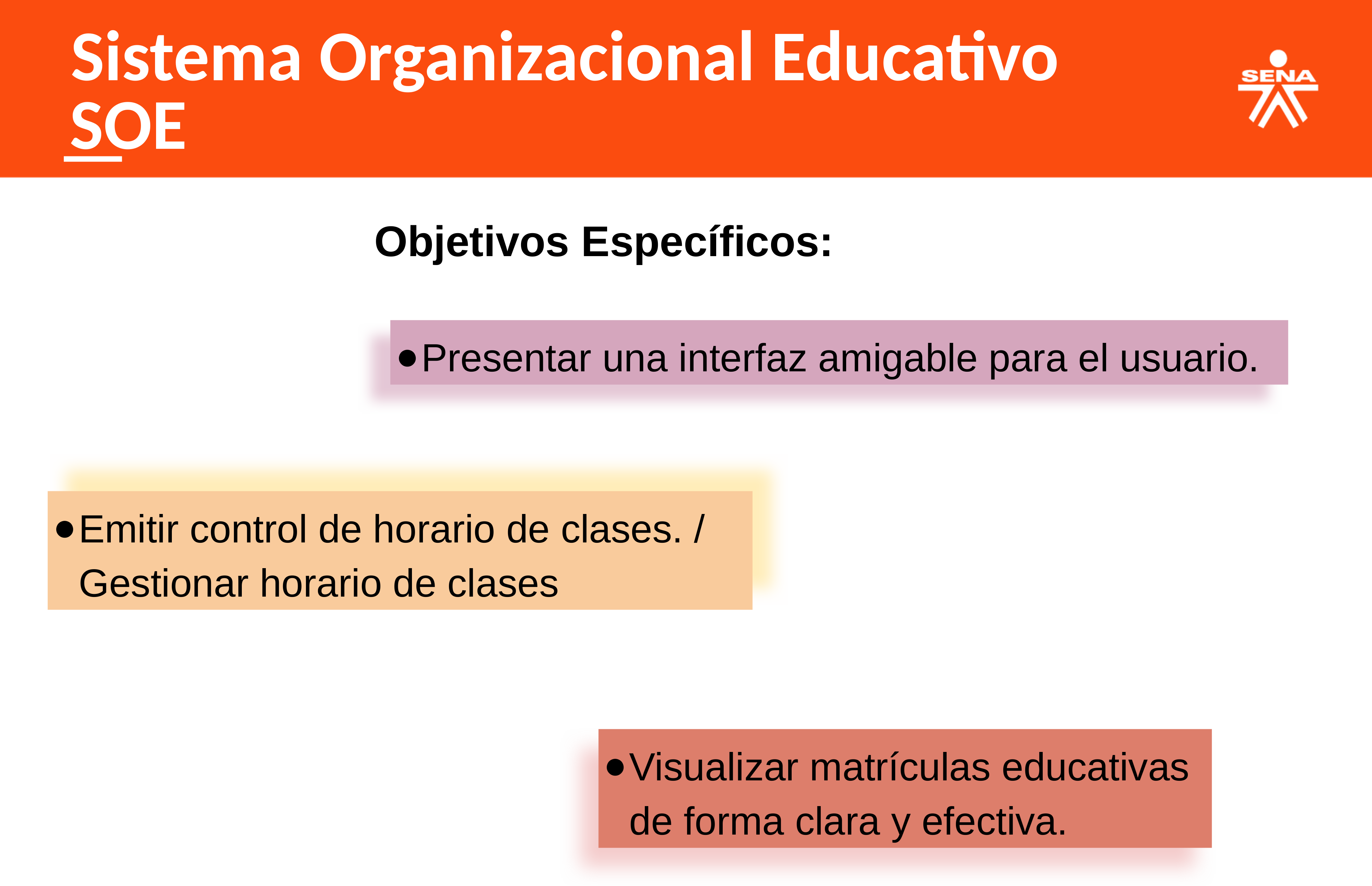

Sistema Organizacional Educativo SOE

Objetivos Específicos:
Presentar una interfaz amigable para el usuario.
Emitir control de horario de clases. / Gestionar horario de clases
Visualizar matrículas educativas de forma clara y efectiva.